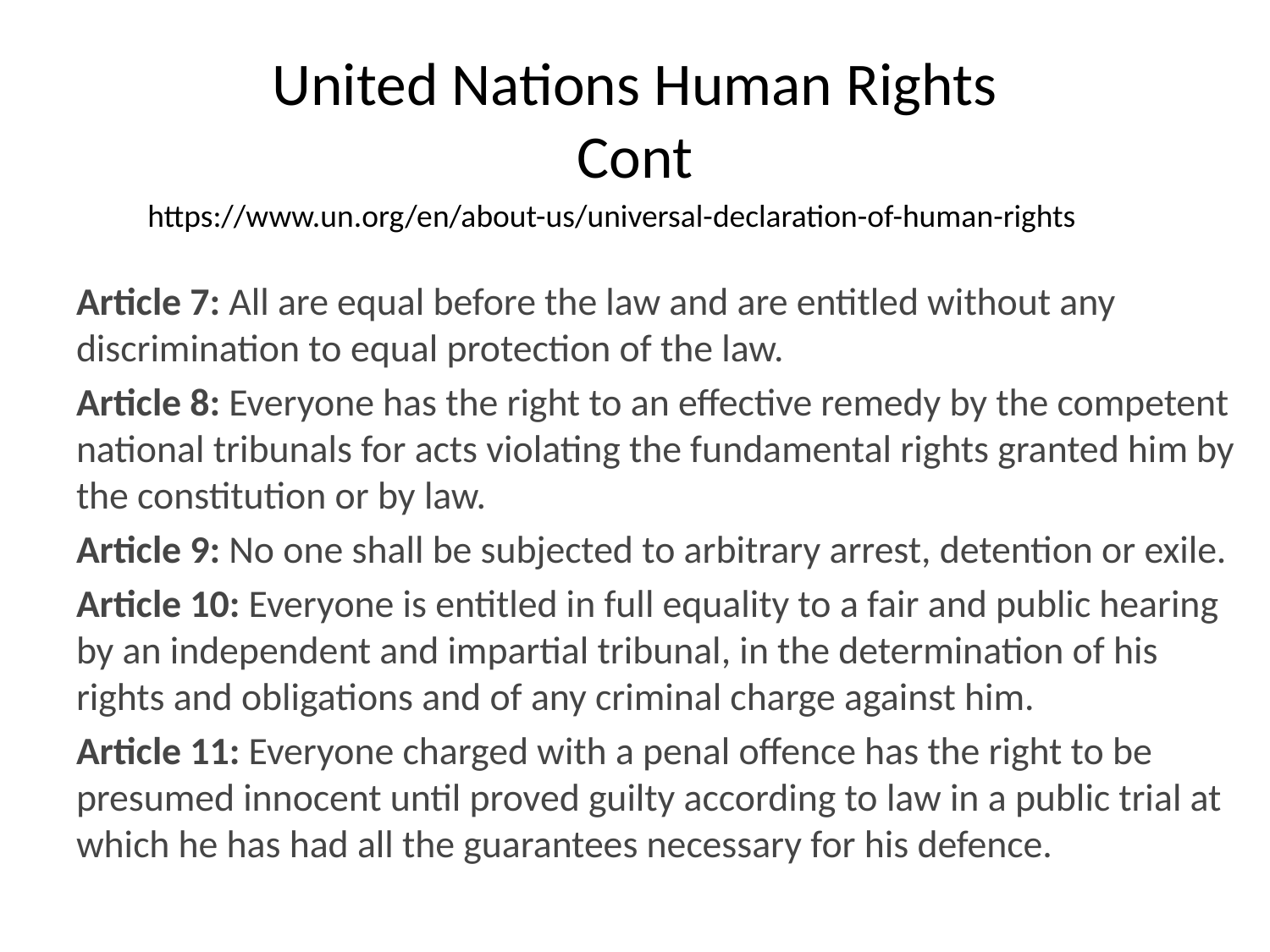

# United Nations Human Rights
Cont
https://www.un.org/en/about-us/universal-declaration-of-human-rights
Article 7: All are equal before the law and are entitled without any discrimination to equal protection of the law.
Article 8: Everyone has the right to an effective remedy by the competent national tribunals for acts violating the fundamental rights granted him by the constitution or by law.
Article 9: No one shall be subjected to arbitrary arrest, detention or exile.
Article 10: Everyone is entitled in full equality to a fair and public hearing by an independent and impartial tribunal, in the determination of his rights and obligations and of any criminal charge against him.
Article 11: Everyone charged with a penal offence has the right to be presumed innocent until proved guilty according to law in a public trial at which he has had all the guarantees necessary for his defence.